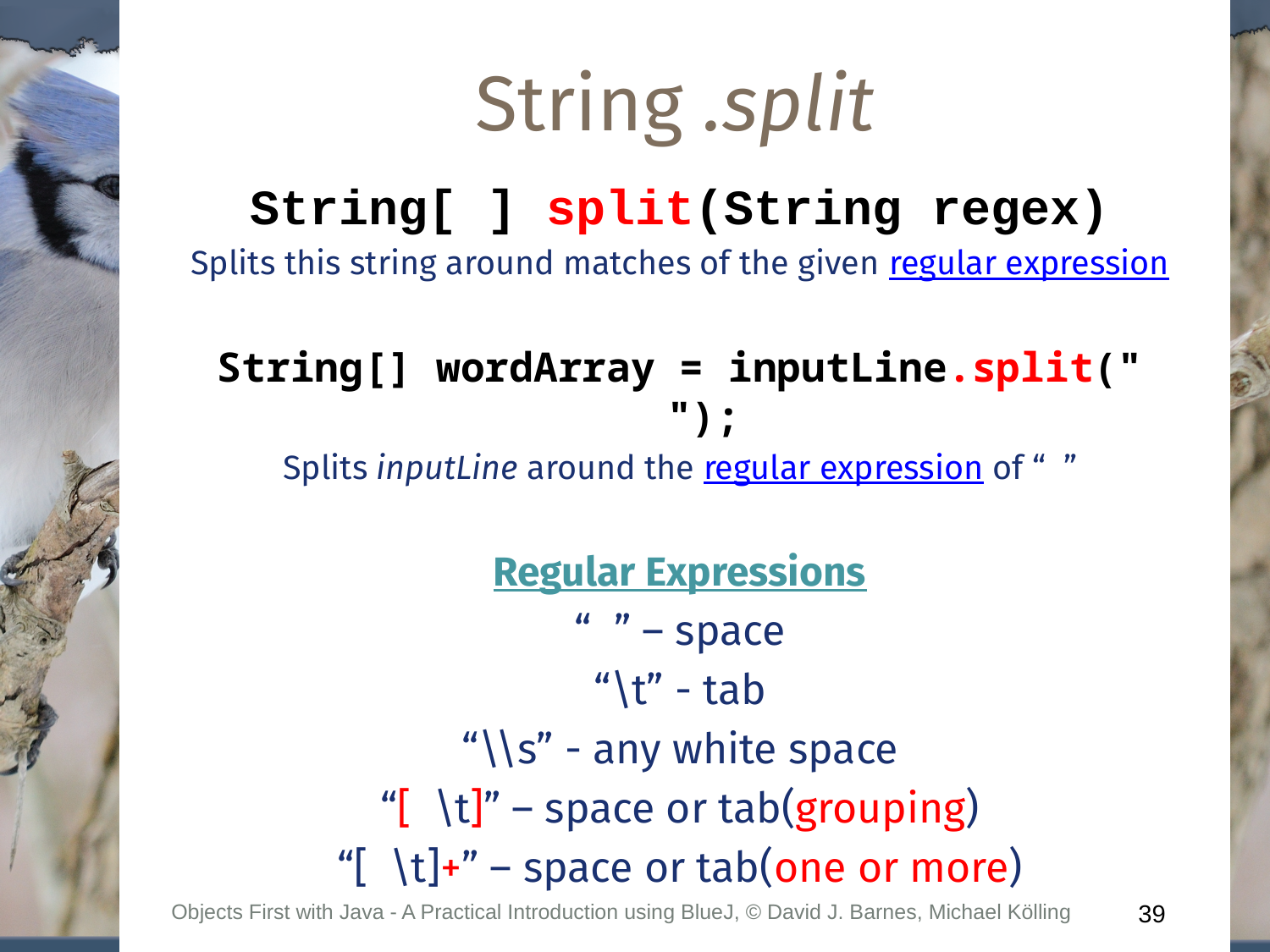

String .split
String[ ] split(String regex)
Splits this string around matches of the given regular expression

String[] wordArray = inputLine.split(" ");
Splits inputLine around the regular expression of “  ”

Regular Expressions
“  ” – space
“\t” - tab
“\\s” - any white space
“[  \t]” – space or tab(grouping)
“[  \t]+” – space or tab(one or more)
Objects First with Java - A Practical Introduction using BlueJ, © David J. Barnes, Michael Kölling